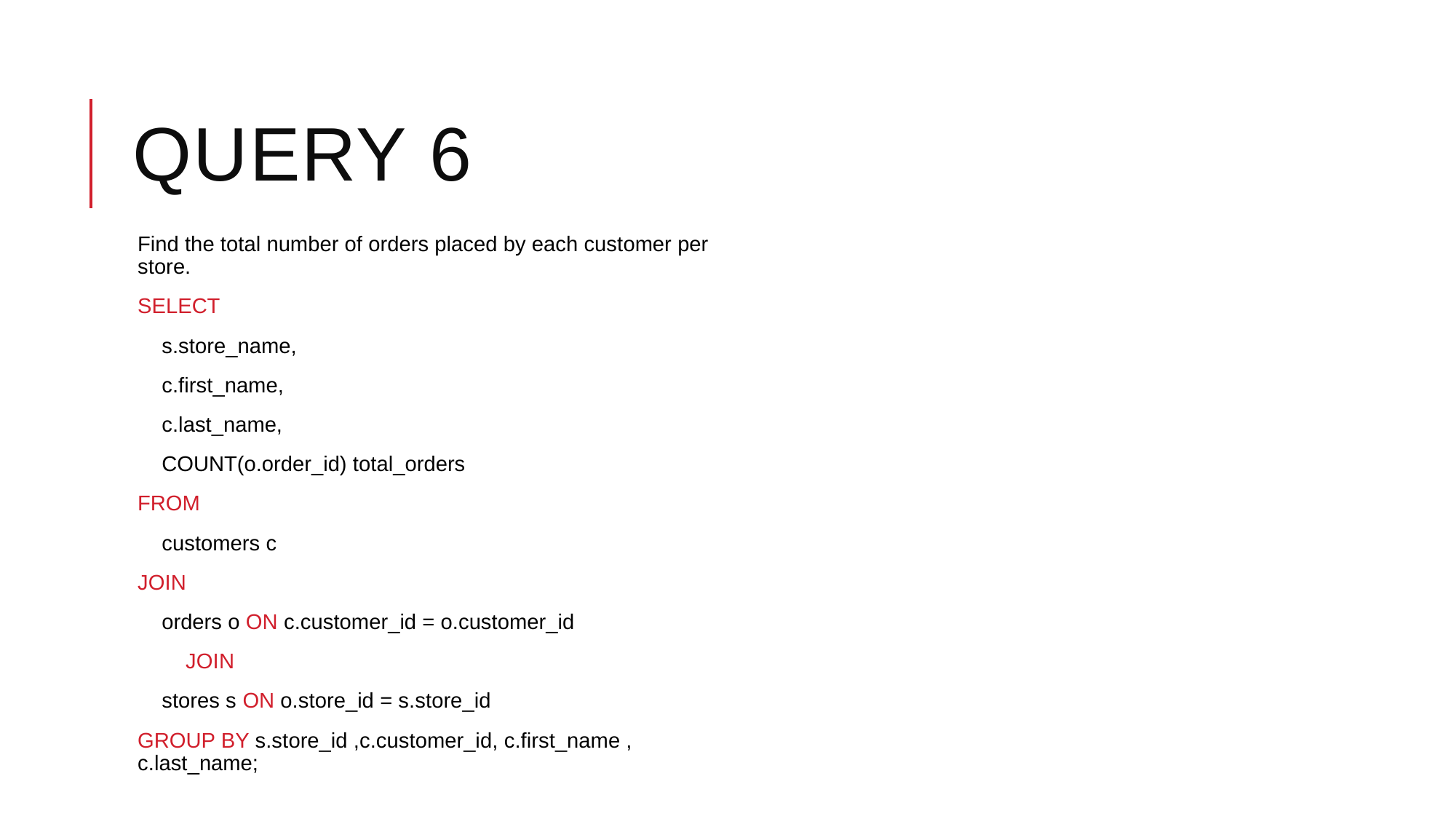

# Query 6
Find the total number of orders placed by each customer per store.
SELECT
    s.store_name,
    c.first_name,
    c.last_name,
    COUNT(o.order_id) total_orders
FROM
    customers c
JOIN
    orders o ON c.customer_id = o.customer_id
        JOIN
    stores s ON o.store_id = s.store_id
GROUP BY s.store_id ,c.customer_id, c.first_name , c.last_name;